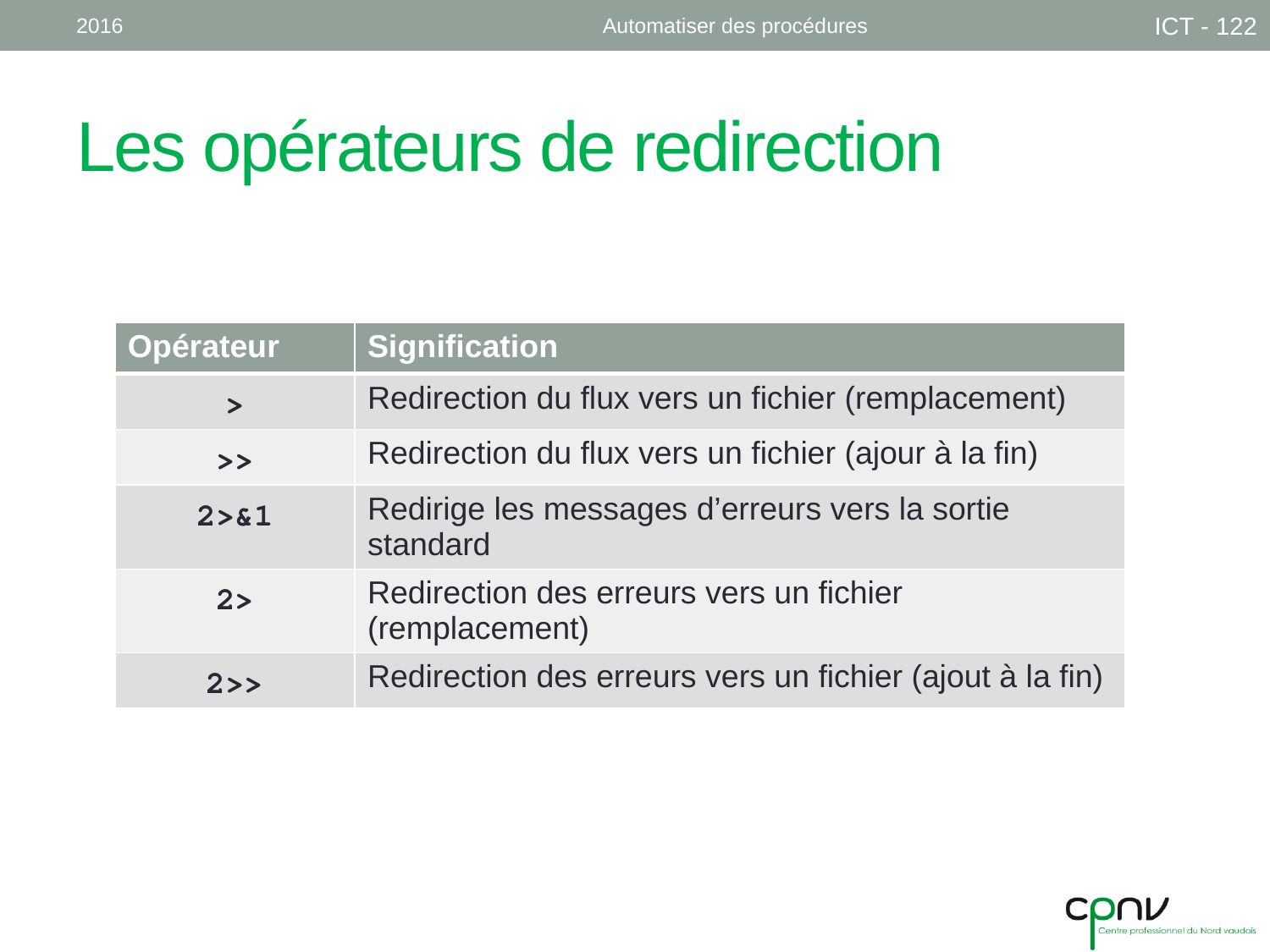

2016
Automatiser des procédures
ICT - 122
# Les opérateurs de redirection
| Opérateur | Signification |
| --- | --- |
| > | Redirection du flux vers un fichier (remplacement) |
| >> | Redirection du flux vers un fichier (ajour à la fin) |
| 2>&1 | Redirige les messages d’erreurs vers la sortie standard |
| 2> | Redirection des erreurs vers un fichier (remplacement) |
| 2>> | Redirection des erreurs vers un fichier (ajout à la fin) |